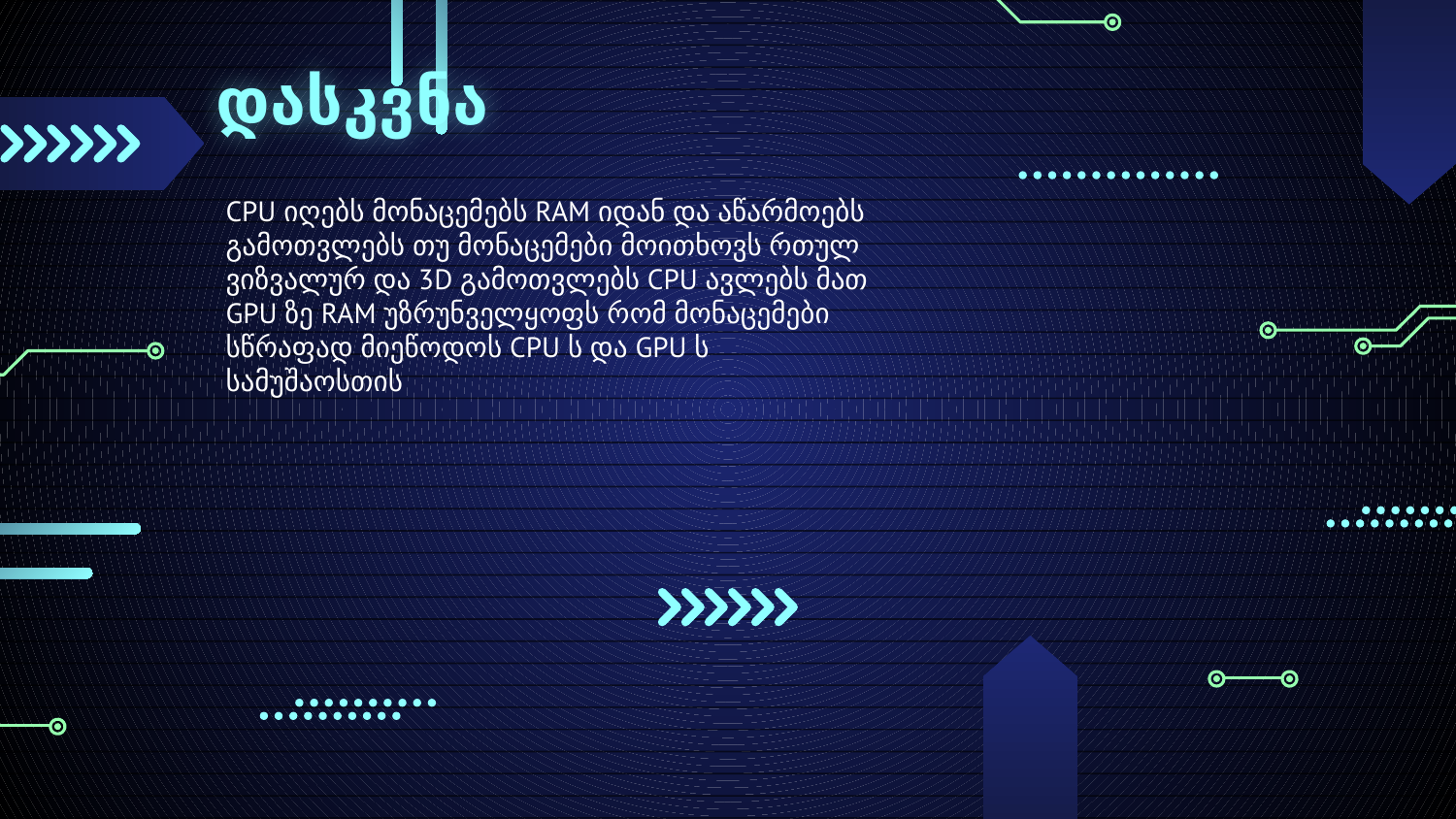

# დასკვნა

CPU იღებს მონაცემებს RAM იდან და აწარმოებს გამოთვლებს თუ მონაცემები მოითხოვს რთულ ვიზვალურ და 3D გამოთვლებს CPU ავლებს მათ GPU ზე RAM უზრუნველყოფს რომ მონაცემები სწრაფად მიეწოდოს CPU ს და GPU ს სამუშაოსთის